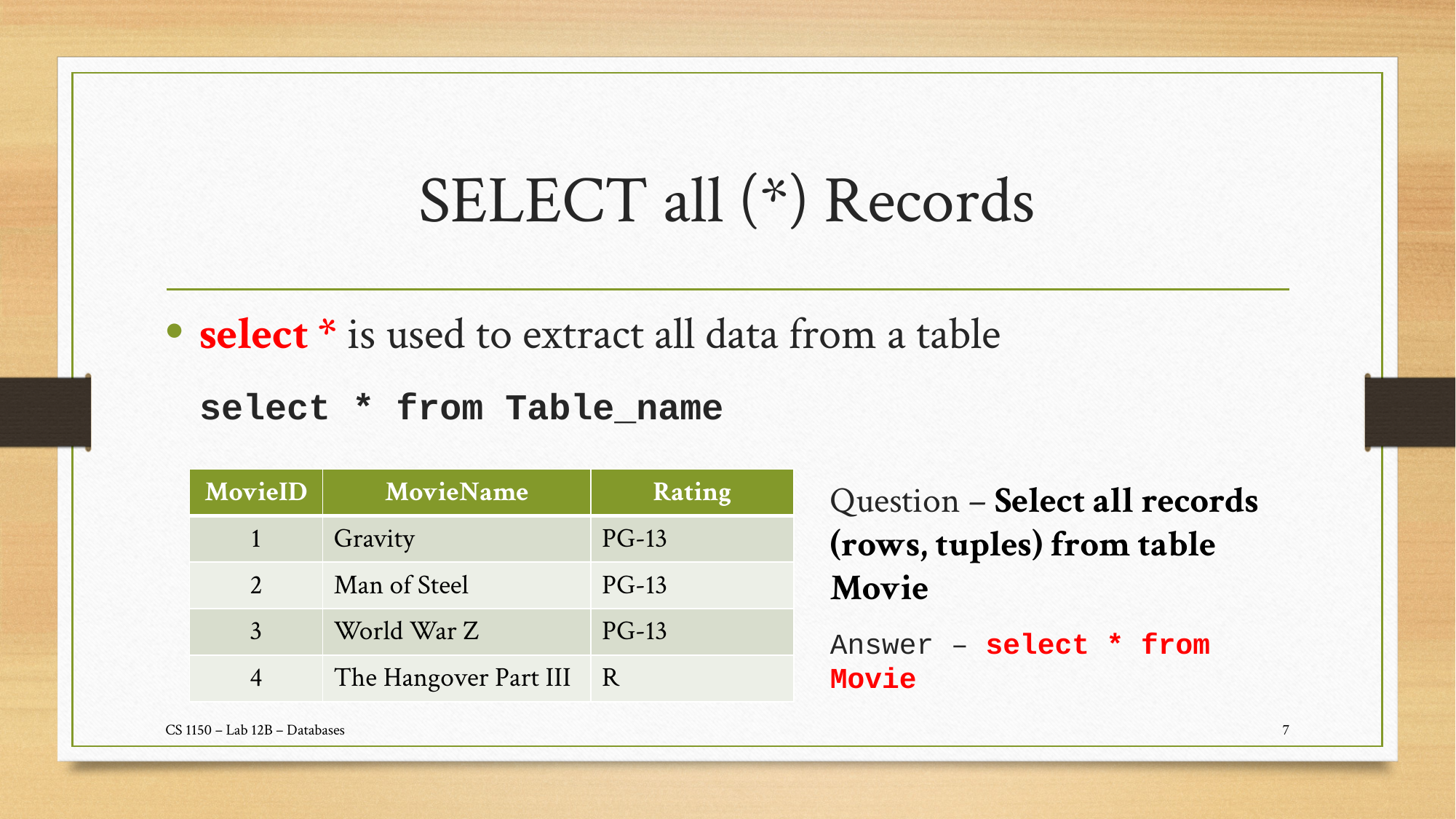

# SELECT all (*) Records
select * is used to extract all data from a table
select * from Table_name
| MovieID | MovieName | Rating |
| --- | --- | --- |
| 1 | Gravity | PG-13 |
| 2 | Man of Steel | PG-13 |
| 3 | World War Z | PG-13 |
| 4 | The Hangover Part III | R |
Question – Select all records (rows, tuples) from table Movie
Answer – select * from Movie
CS 1150 – Lab 12B – Databases
7